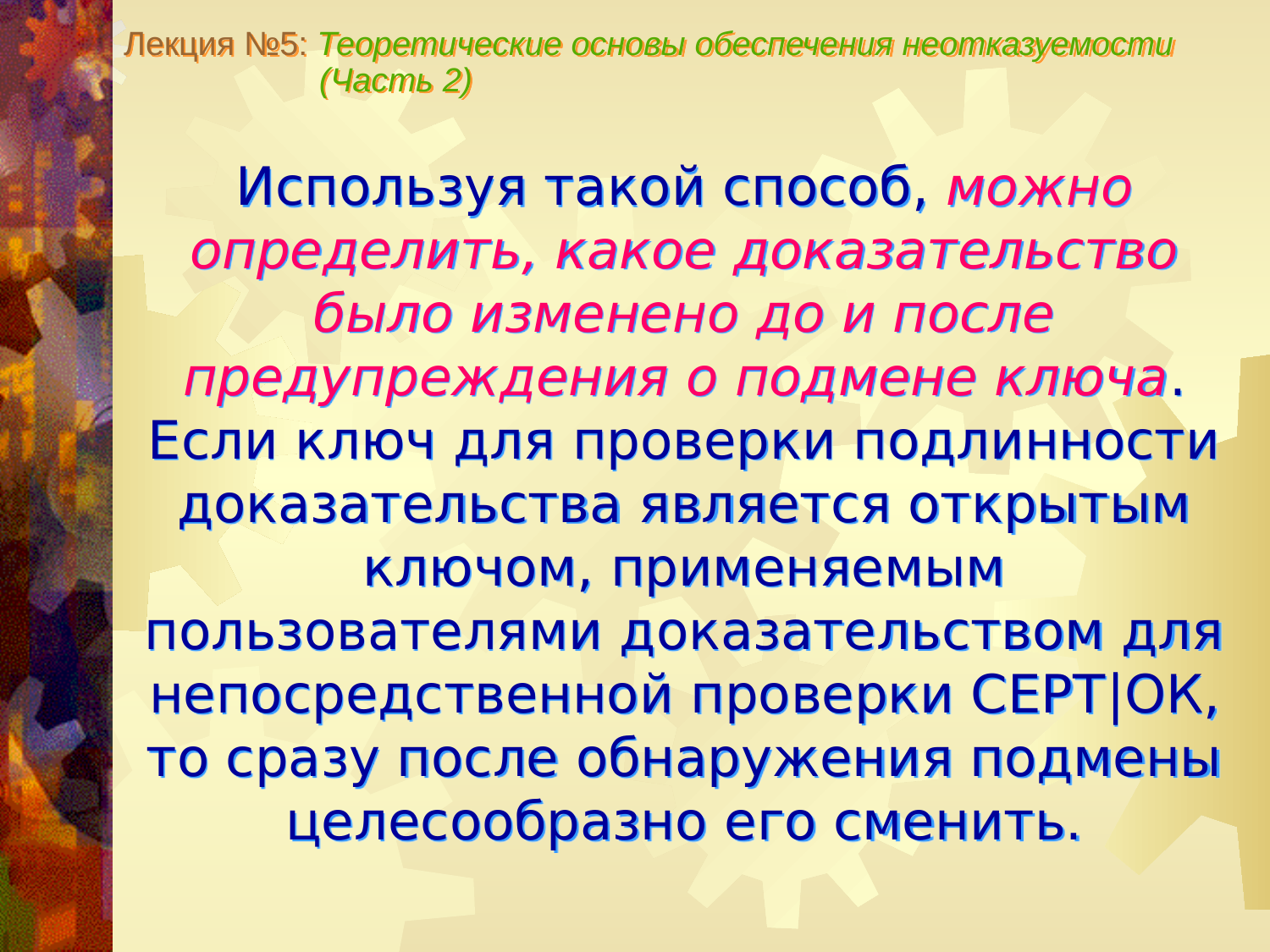

Лекция №5: Теоретические основы обеспечения неотказуемости
                       (Часть 2)
Используя такой способ, можно определить, какое доказательство было изменено до и после предупреждения о подмене ключа.
Если ключ для проверки подлинности доказательства является открытым ключом, применяемым пользователями доказательством для непосредственной проверки СЕРТ|ОК, то сразу после обнаружения подмены целесообразно его сменить.